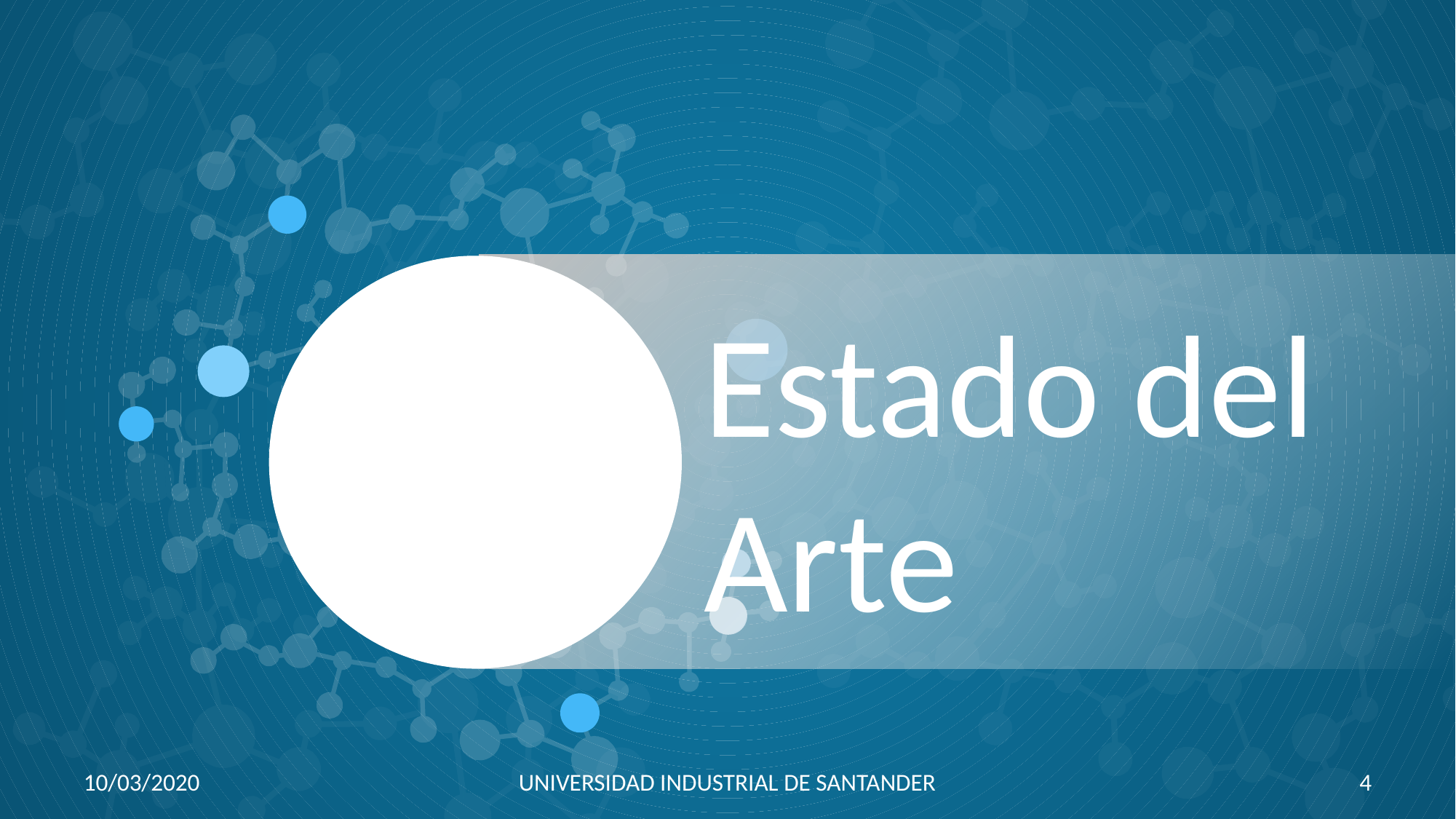

Estado del
Arte

10/03/2020
UNIVERSIDAD INDUSTRIAL DE SANTANDER
4